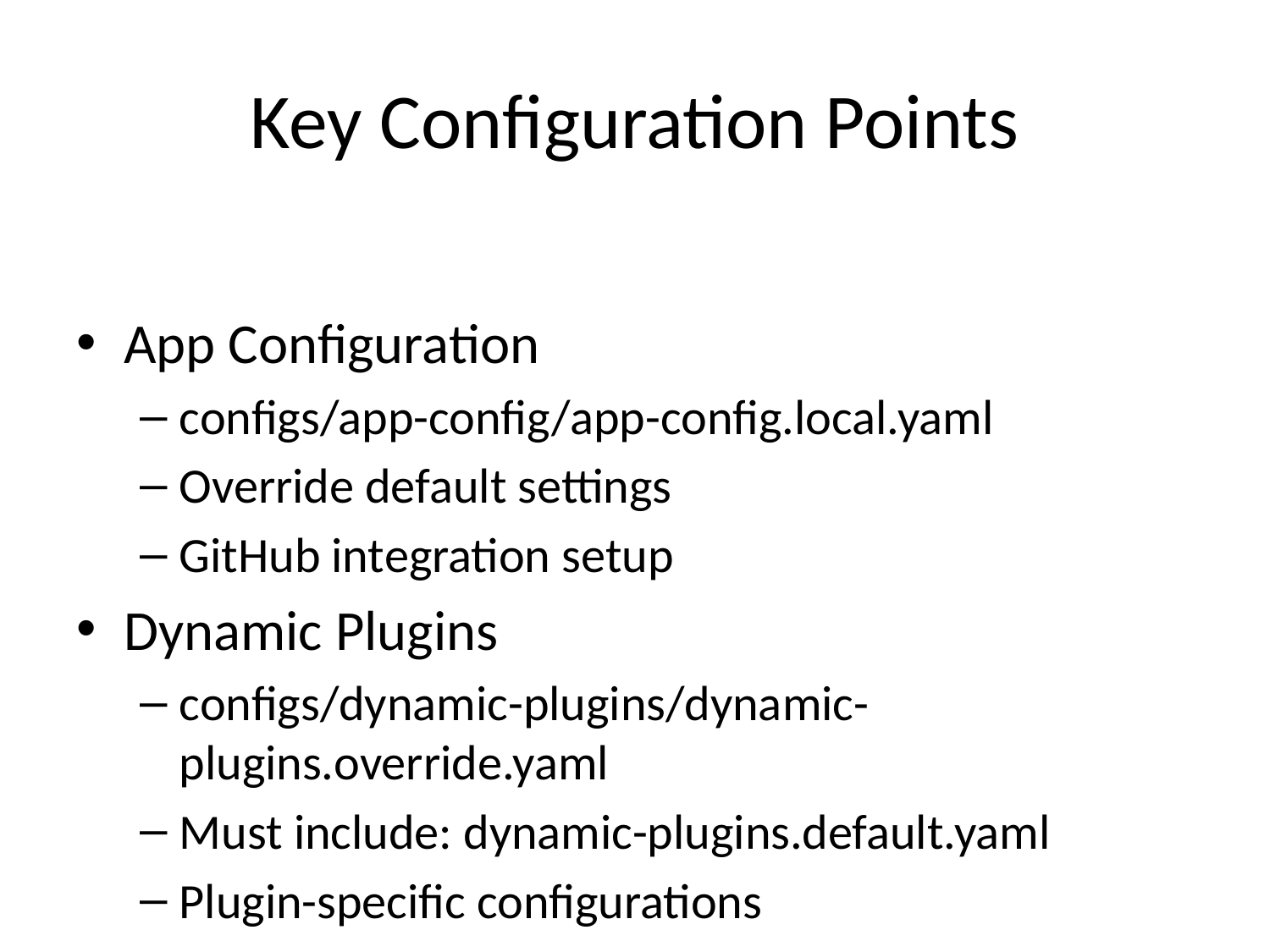

# Key Configuration Points

App Configuration
configs/app-config/app-config.local.yaml
Override default settings
GitHub integration setup
Dynamic Plugins
configs/dynamic-plugins/dynamic-plugins.override.yaml
Must include: dynamic-plugins.default.yaml
Plugin-specific configurations
Catalog Entities
users.override.yaml and components.override.yaml
Automatic replacement of defaults
Custom entity definitions
Environment Variables
Create local .env file
Override default.env settings
Container image versions